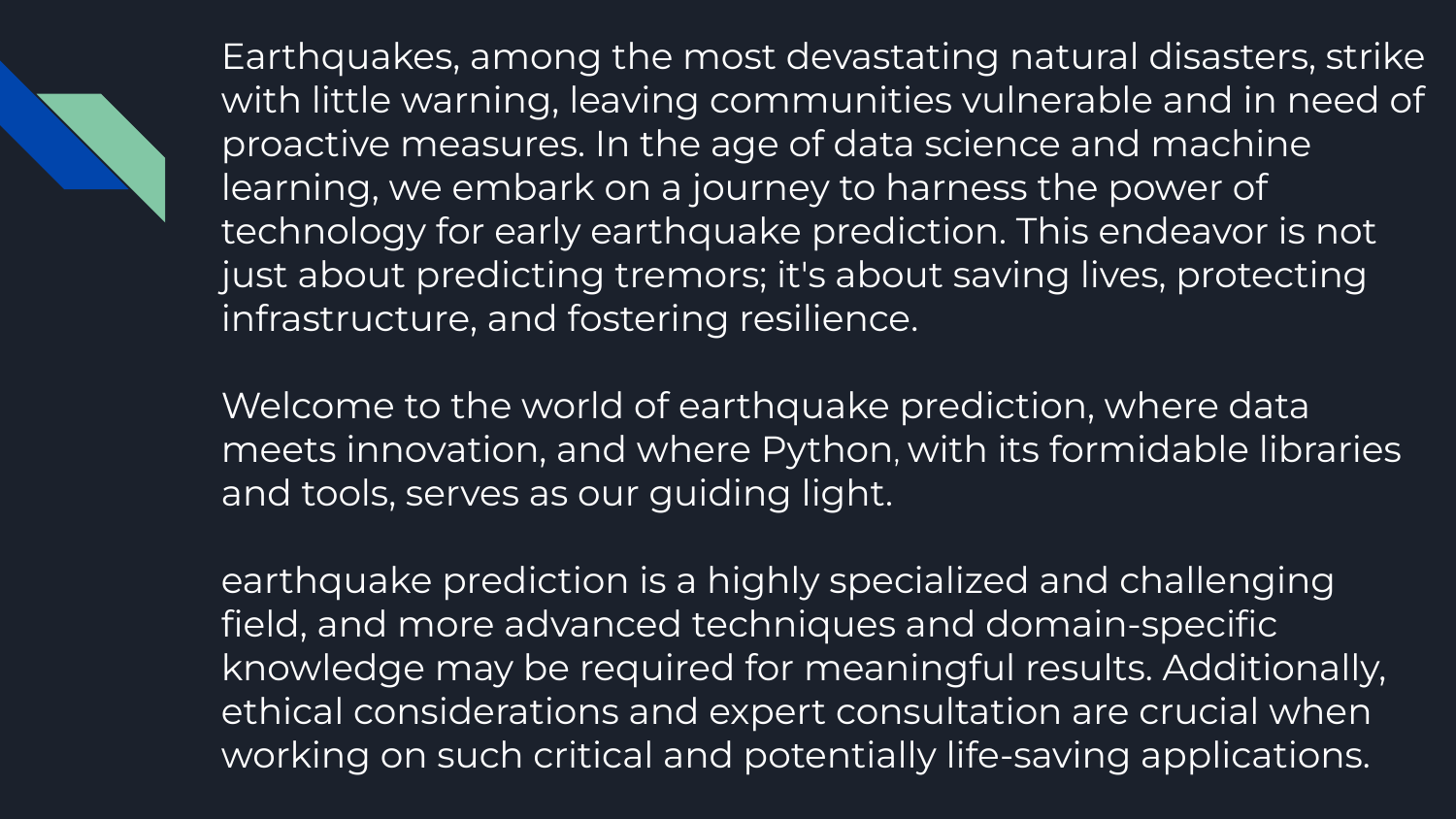

# Earthquakes, among the most devastating natural disasters, strike with little warning, leaving communities vulnerable and in need of proactive measures. In the age of data science and machine learning, we embark on a journey to harness the power of technology for early earthquake prediction. This endeavor is not just about predicting tremors; it's about saving lives, protecting infrastructure, and fostering resilience. Welcome to the world of earthquake prediction, where data meets innovation, and where Python, with its formidable libraries and tools, serves as our guiding light. earthquake prediction is a highly specialized and challenging field, and more advanced techniques and domain-specific knowledge may be required for meaningful results. Additionally, ethical considerations and expert consultation are crucial when working on such critical and potentially life-saving applications.